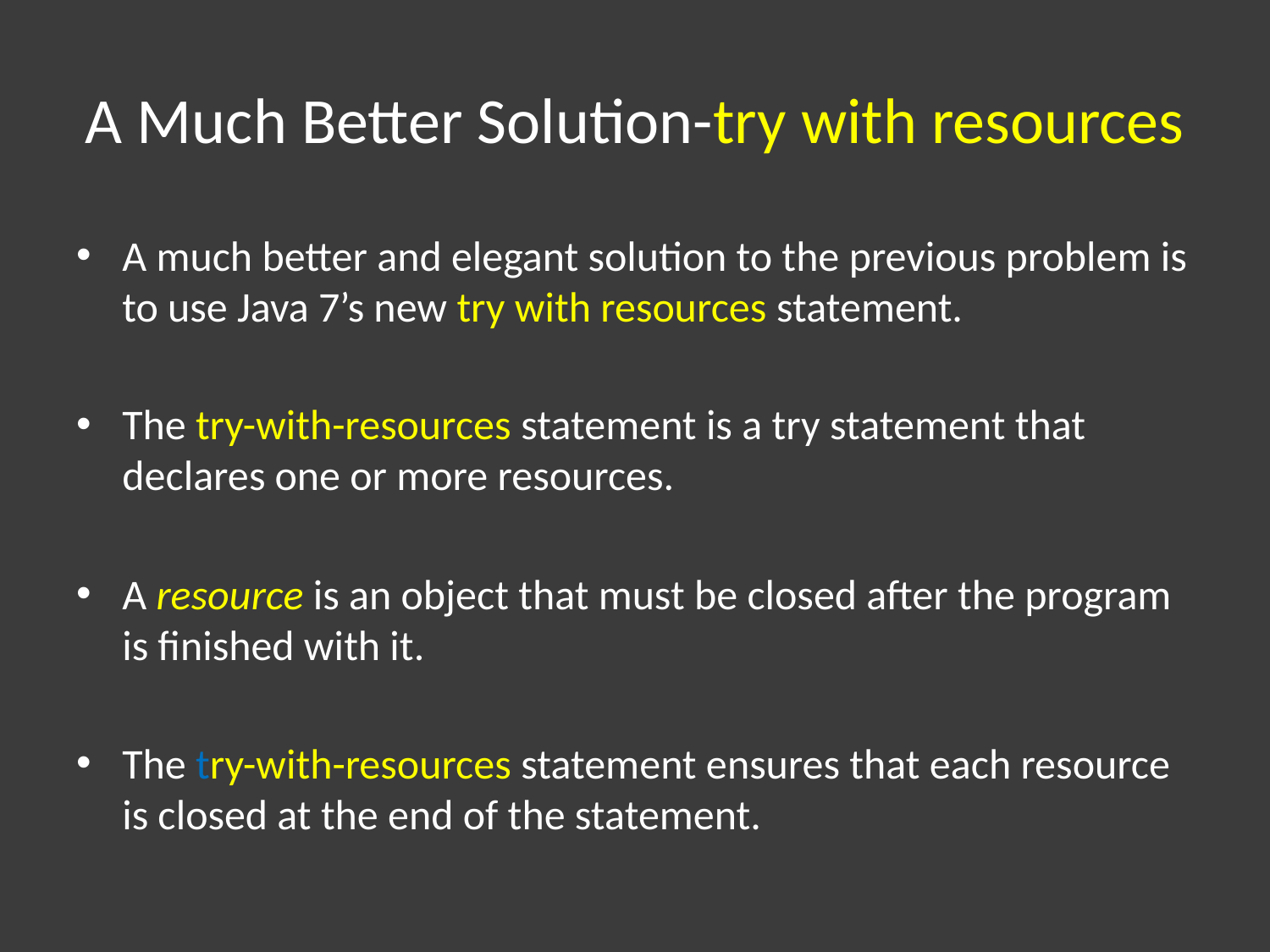

# A Much Better Solution-try with resources
A much better and elegant solution to the previous problem is to use Java 7’s new try with resources statement.

The try-with-resources statement is a try statement that declares one or more resources.

A resource is an object that must be closed after the program is finished with it.

The try-with-resources statement ensures that each resource is closed at the end of the statement.